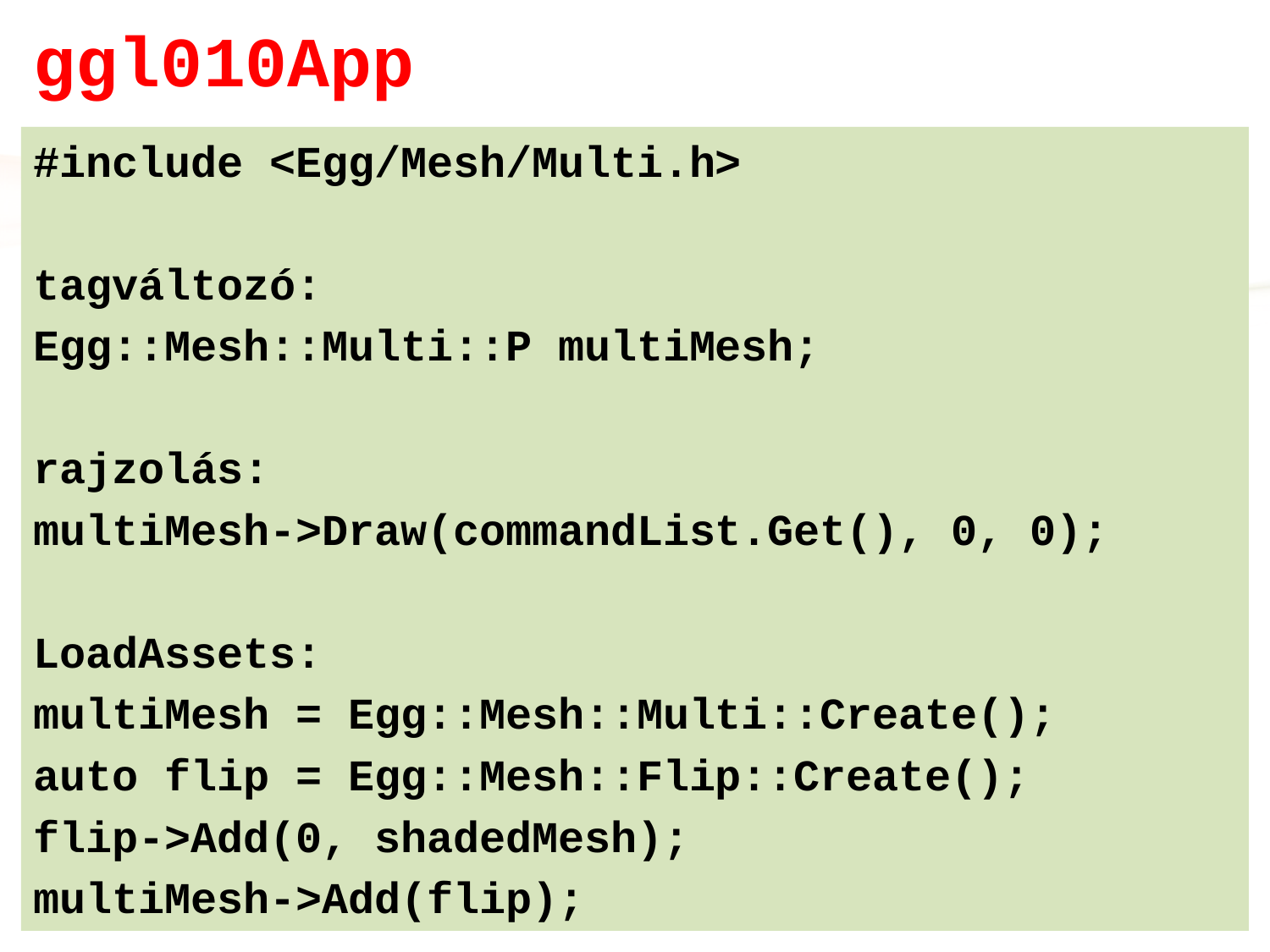

# ggl010App
#include <Egg/Mesh/Multi.h>

tagváltozó:
Egg::Mesh::Multi::P multiMesh;

rajzolás:
multiMesh->Draw(commandList.Get(), 0, 0);

LoadAssets:
multiMesh = Egg::Mesh::Multi::Create();
auto flip = Egg::Mesh::Flip::Create();
flip->Add(0, shadedMesh);
multiMesh->Add(flip);